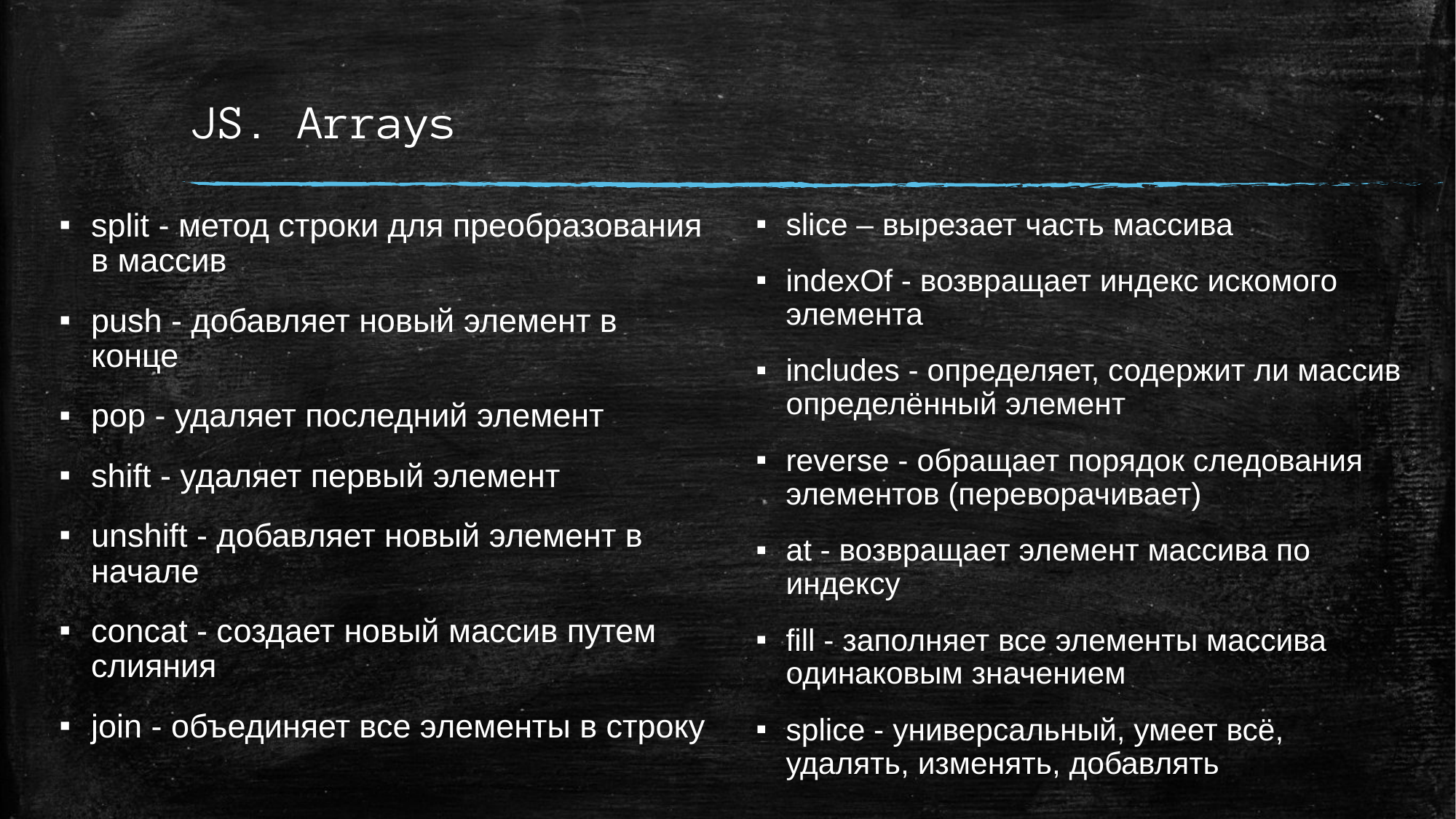

# JS. Arrays
split - метод строки для преобразования в массив
push - добавляет новый элемент в  конце
pop - удаляет последний элемент
shift - удаляет первый элемент
unshift - добавляет новый элемент в начале
concat - создает новый массив путем слияния
join - объединяет все элементы в строку
slice – вырезает часть массива
indexOf - возвращает индекс искомого элемента
includes - определяет, содержит ли массив определённый элемент
reverse - обращает порядок следования элементов (переворачивает)
at - возвращает элемент массива по индексу
fill - заполняет все элементы массива одинаковым значением
splice - универсальный, умеет всё, удалять, изменять, добавлять